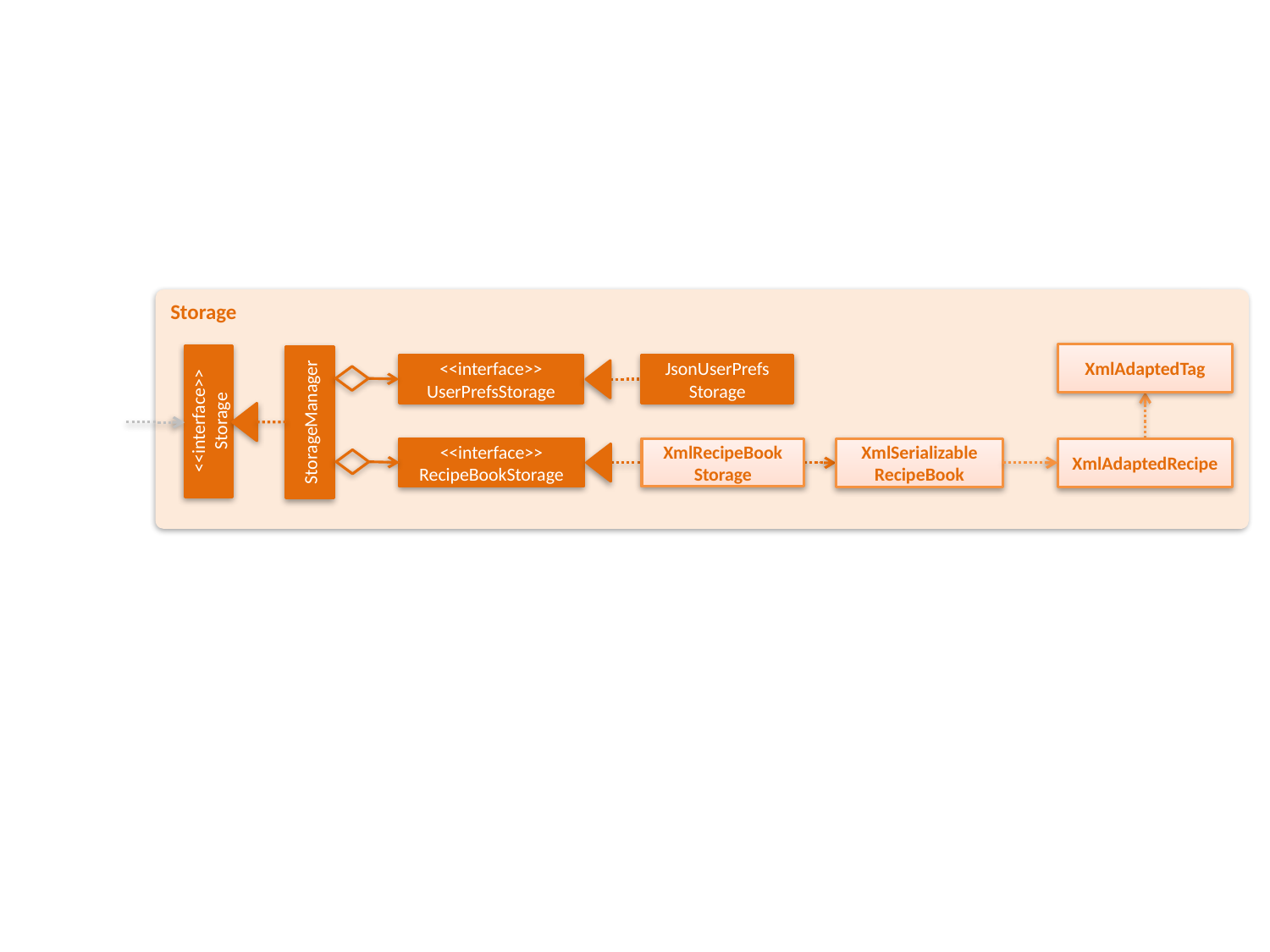

Storage
XmlAdaptedTag
<<interface>>
UserPrefsStorage
JsonUserPrefs
Storage

<<interface>>
Storage
StorageManager

<<interface>>
RecipeBookStorage
XmlRecipeBook
Storage
XmlAdaptedRecipe
XmlSerializable
RecipeBook